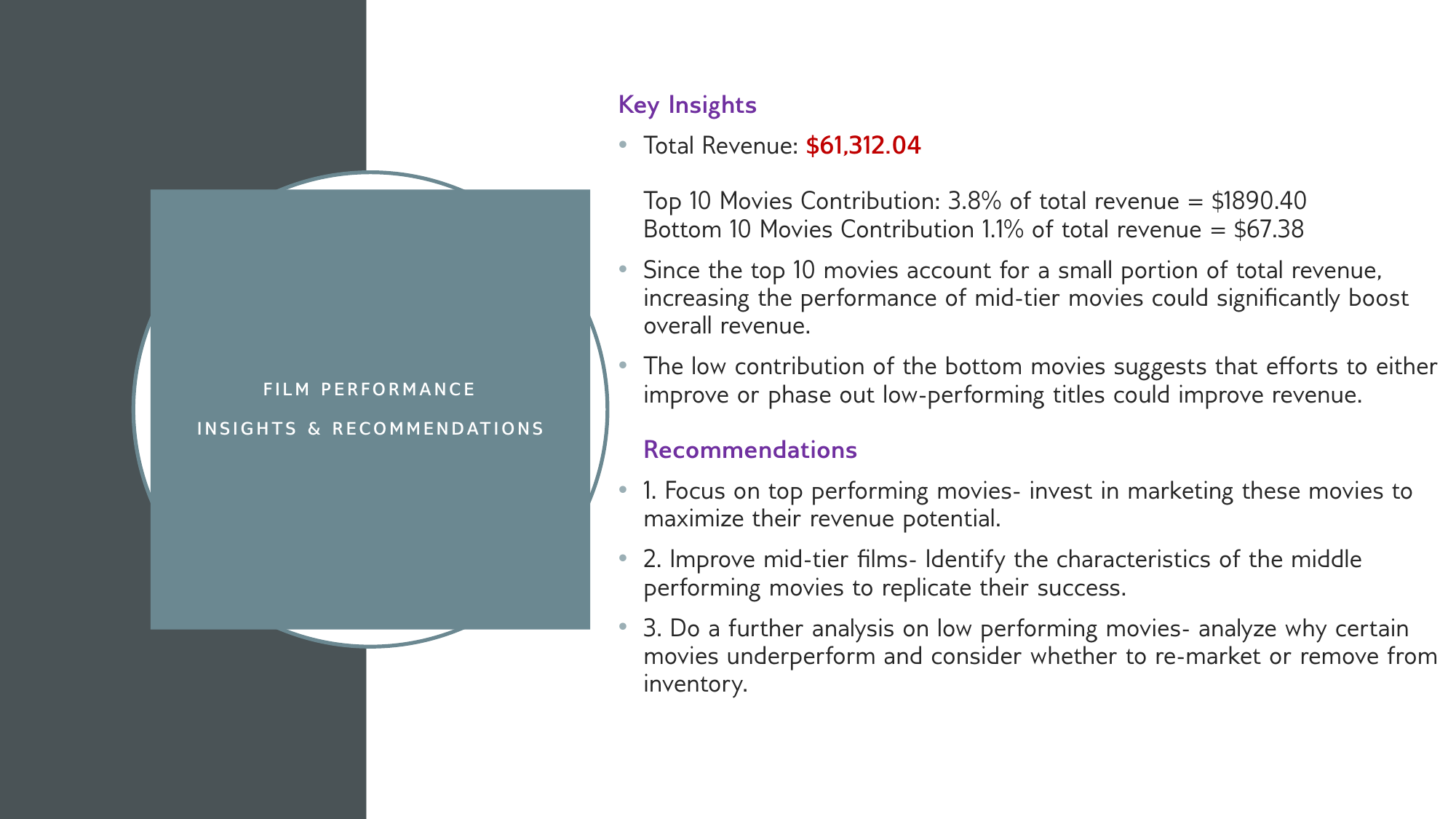

Key Insights
Total Revenue: $61,312.04
Top 10 Movies Contribution: 3.8% of total revenue = $1890.40
Bottom 10 Movies Contribution 1.1% of total revenue = $67.38
Since the top 10 movies account for a small portion of total revenue, increasing the performance of mid-tier movies could significantly boost overall revenue.
The low contribution of the bottom movies suggests that efforts to either improve or phase out low-performing titles could improve revenue.
Recommendations
1. Focus on top performing movies- invest in marketing these movies to maximize their revenue potential.
2. Improve mid-tier films- Identify the characteristics of the middle performing movies to replicate their success.
3. Do a further analysis on low performing movies- analyze why certain movies underperform and consider whether to re-market or remove from inventory.

# FILM Performance Insights & Recommendations